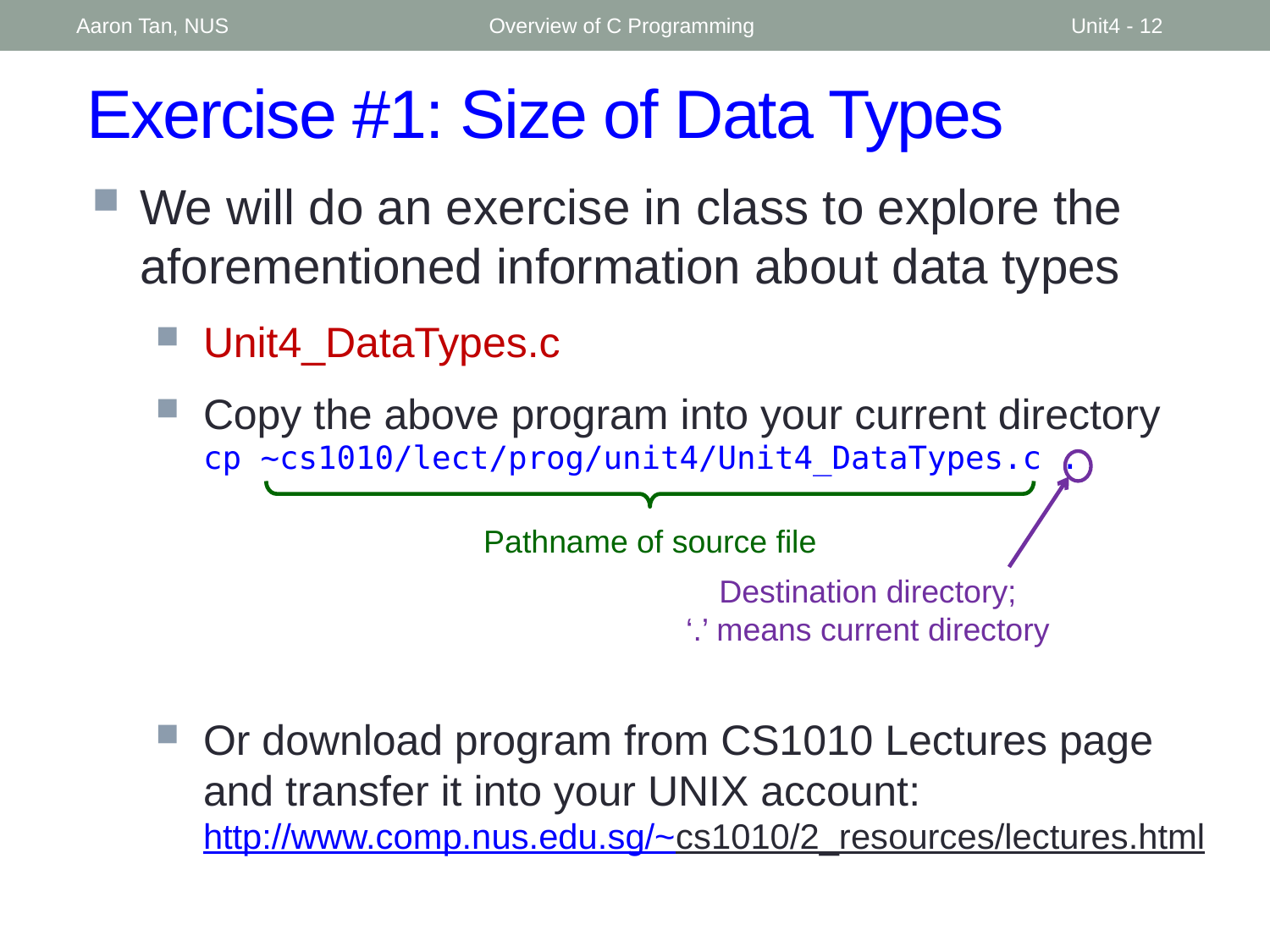

Aaron Tan, NUS
Overview of C Programming
Unit4 - 12
# Exercise #1: Size of Data Types
We will do an exercise in class to explore the aforementioned information about data types
Unit4_DataTypes.c
Copy the above program into your current directory
cp ~cs1010/lect/prog/unit4/Unit4_DataTypes.c .

Or download program from CS1010 Lectures page and transfer it into your UNIX account:
http://www.comp.nus.edu.sg/~cs1010/2_resources/lectures.html

Destination directory;
‘.’ means current directory

Pathname of source file